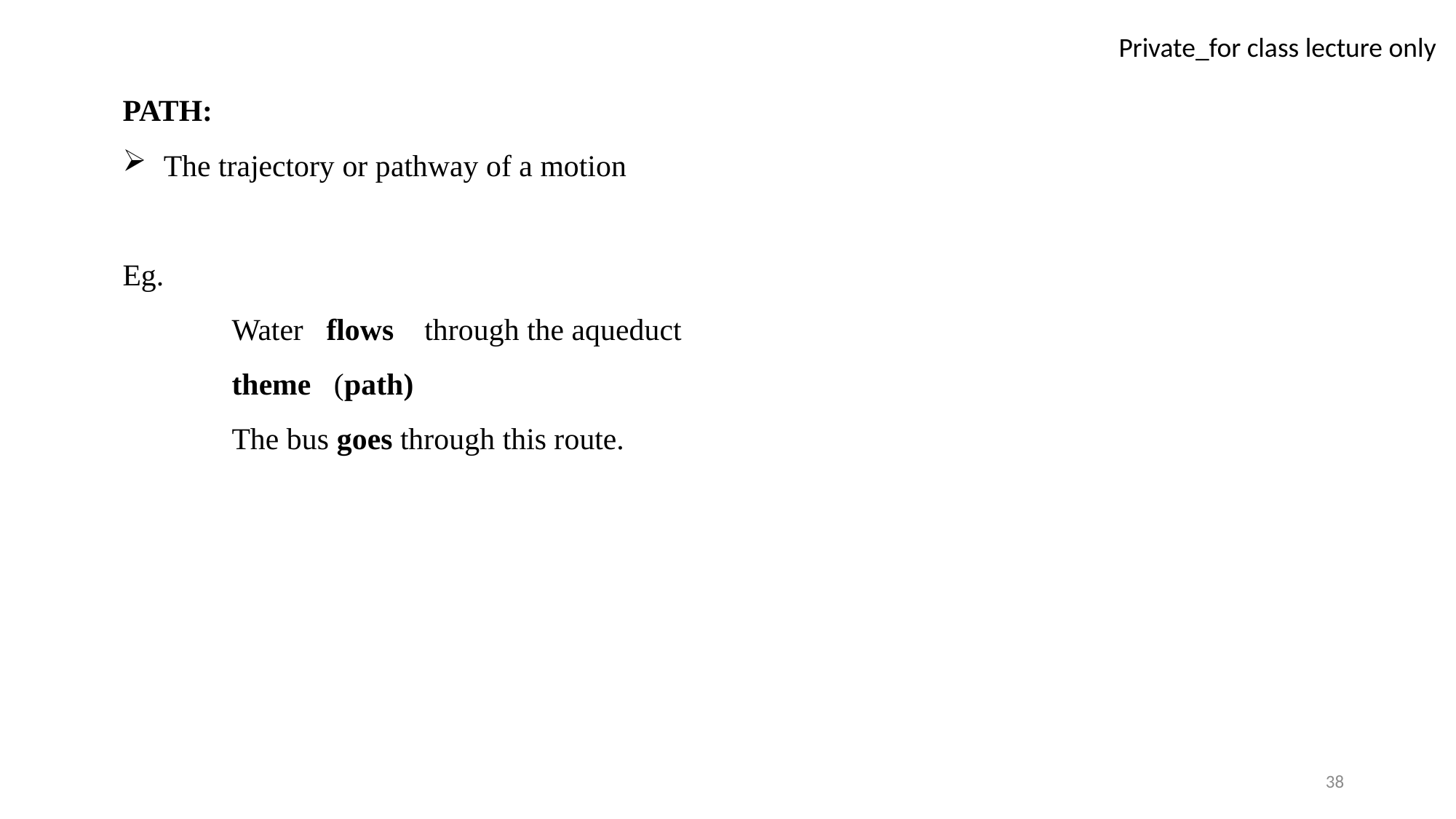

PATH:
The trajectory or pathway of a motion

Eg.
	Water   flows    through the aqueduct
	theme   (path)
	The bus goes through this route.
38